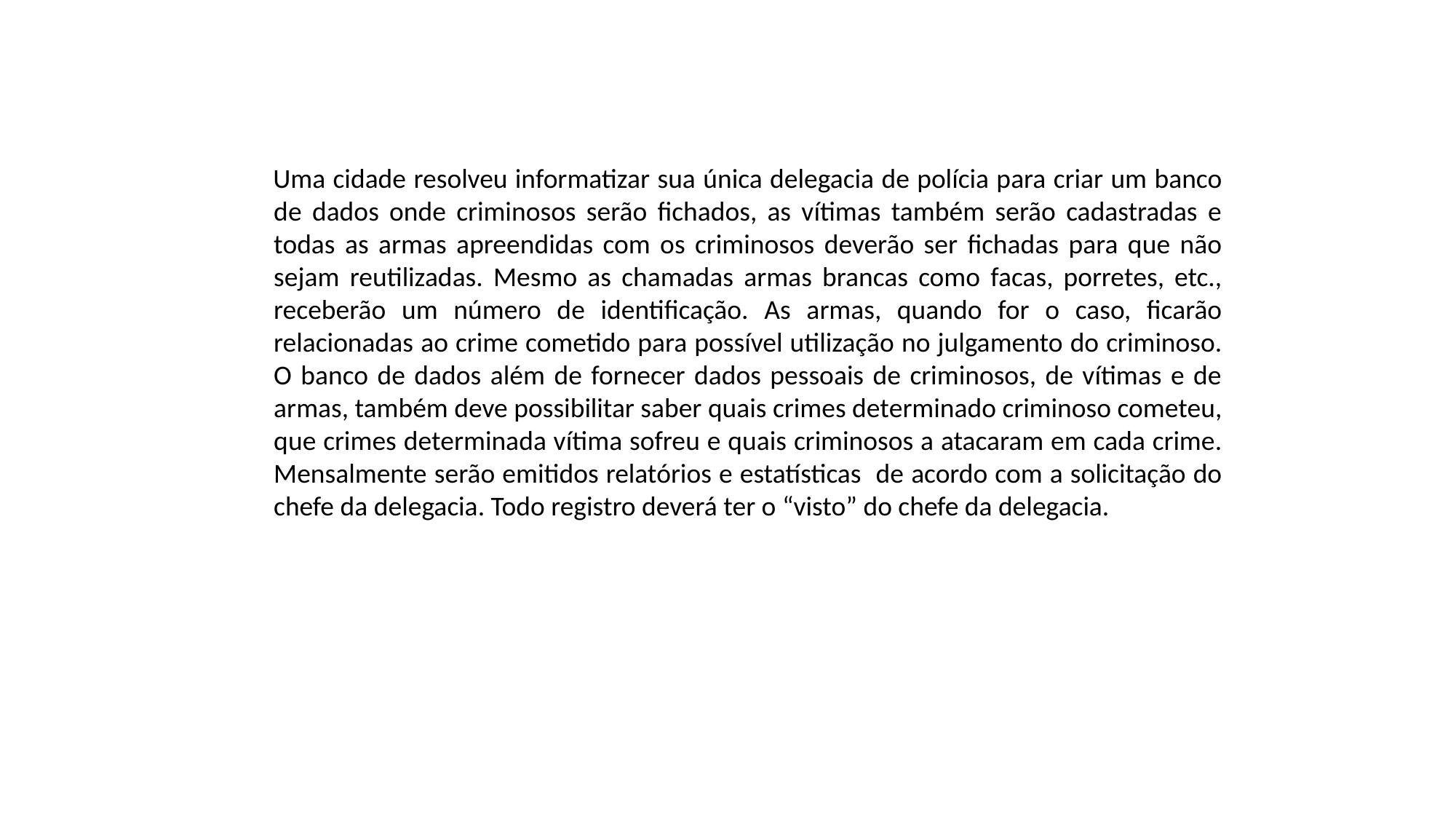

Uma cidade resolveu informatizar sua única delegacia de polícia para criar um banco de dados onde criminosos serão fichados, as vítimas também serão cadastradas e todas as armas apreendidas com os criminosos deverão ser fichadas para que não sejam reutilizadas. Mesmo as chamadas armas brancas como facas, porretes, etc., receberão um número de identificação. As armas, quando for o caso, ficarão relacionadas ao crime cometido para possível utilização no julgamento do criminoso. O banco de dados além de fornecer dados pessoais de criminosos, de vítimas e de armas, também deve possibilitar saber quais crimes determinado criminoso cometeu, que crimes determinada vítima sofreu e quais criminosos a atacaram em cada crime. Mensalmente serão emitidos relatórios e estatísticas  de acordo com a solicitação do chefe da delegacia. Todo registro deverá ter o “visto” do chefe da delegacia.